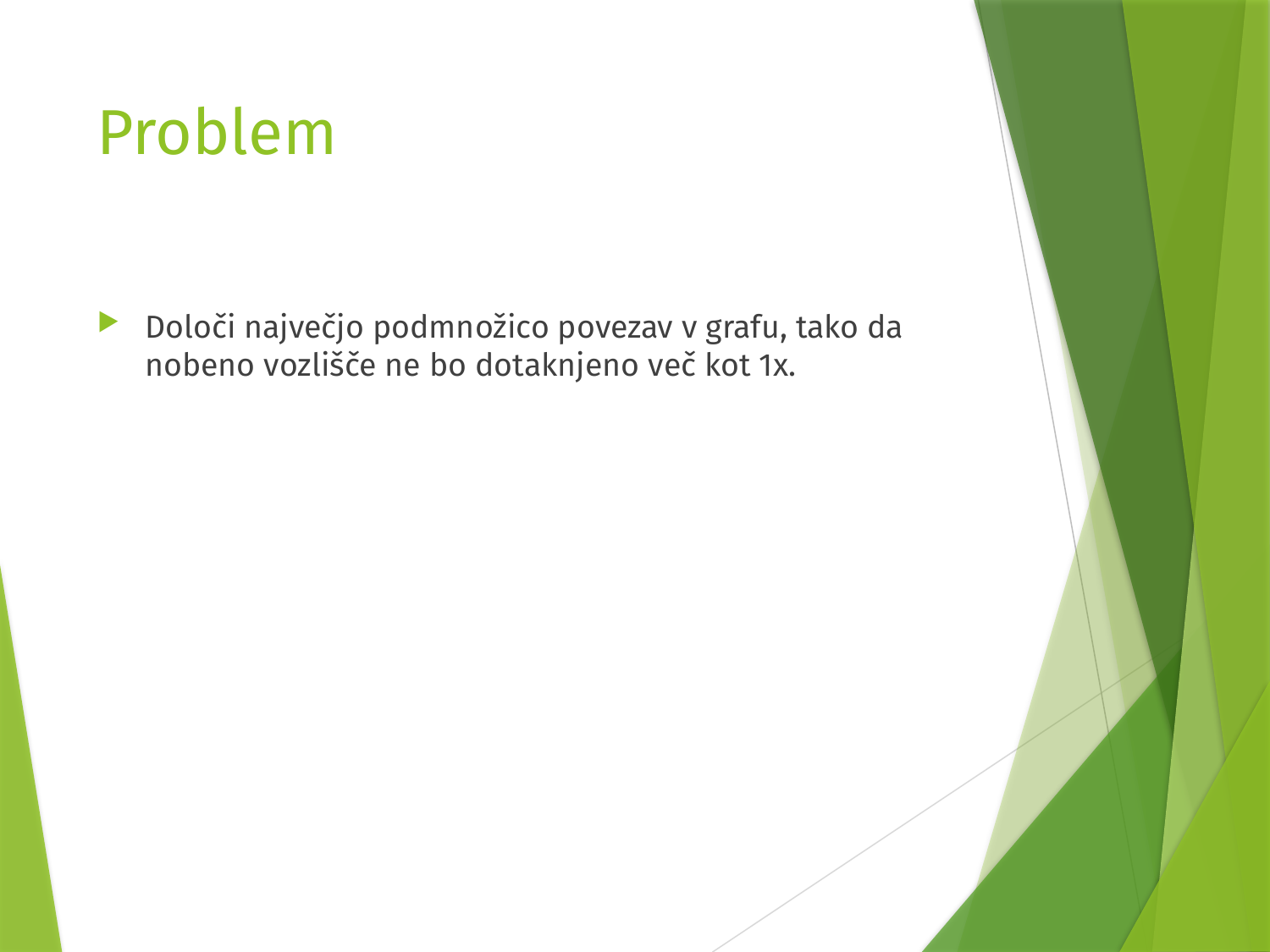

# Problem
Določi največjo podmnožico povezav v grafu, tako da nobeno vozlišče ne bo dotaknjeno več kot 1x.